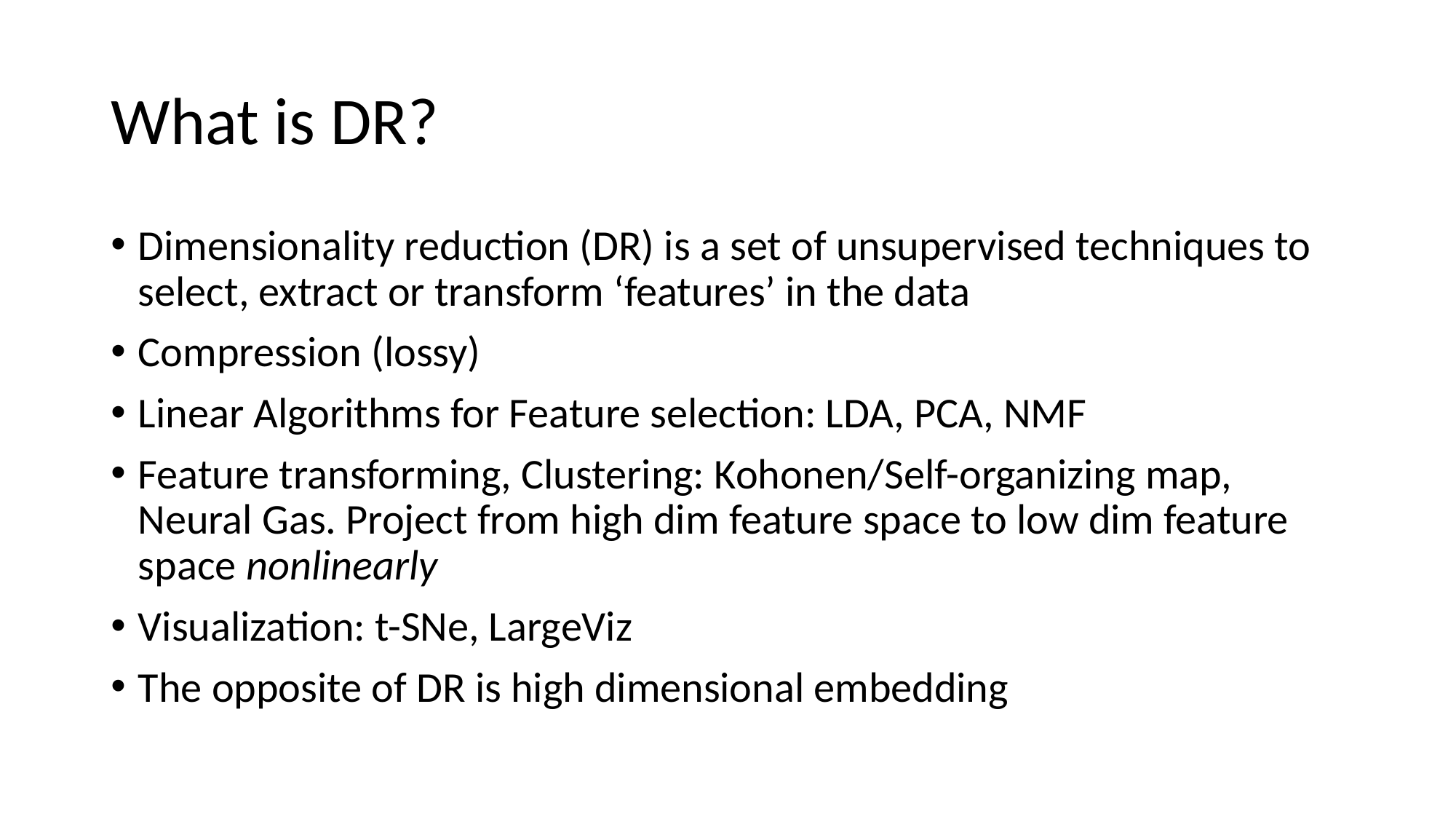

# What is DR?
Dimensionality reduction (DR) is a set of unsupervised techniques to select, extract or transform ‘features’ in the data
Compression (lossy)
Linear Algorithms for Feature selection: LDA, PCA, NMF
Feature transforming, Clustering: Kohonen/Self-organizing map, Neural Gas. Project from high dim feature space to low dim feature space nonlinearly
Visualization: t-SNe, LargeViz
The opposite of DR is high dimensional embedding